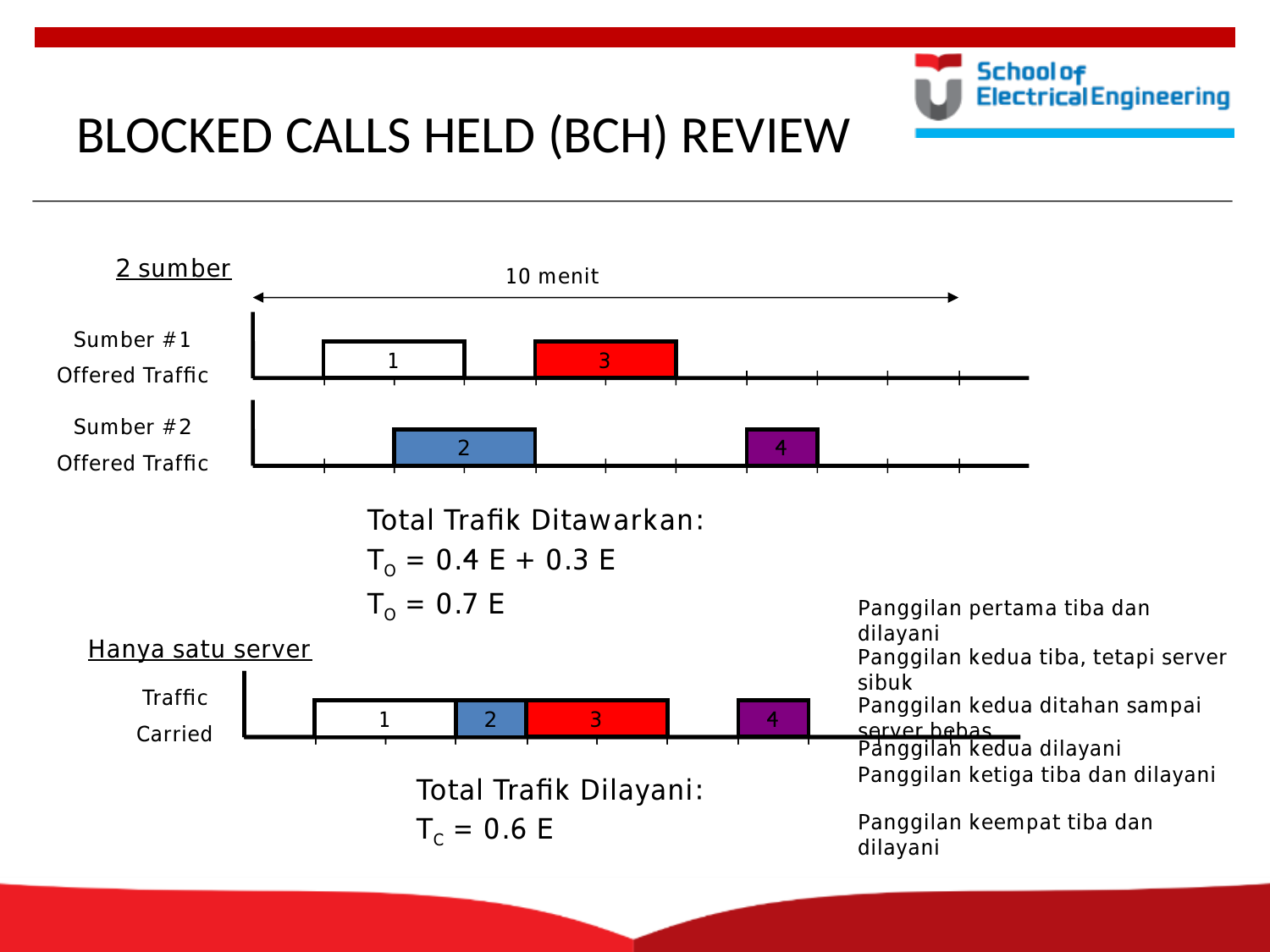

# BLOCKED CALLS HELD (BCH) REVIEW
2 sumber
10 menit

Sumber #1
Offered Traffic
1
3

Sumber #2
Offered Traffic
2
4
Total Trafik Ditawarkan:
TO = 0.4 E + 0.3 E
TO = 0.7 E
Panggilan pertama tiba dan dilayani
Hanya satu server
Panggilan kedua tiba, tetapi server sibuk

Traffic
Carried

1
2
Panggilan kedua ditahan sampai server bebas
1
2
3
4
Panggilan kedua dilayani
Panggilan ketiga tiba dan dilayani
Total Trafik Dilayani:
TC = 0.6 E
Panggilan keempat tiba dan dilayani